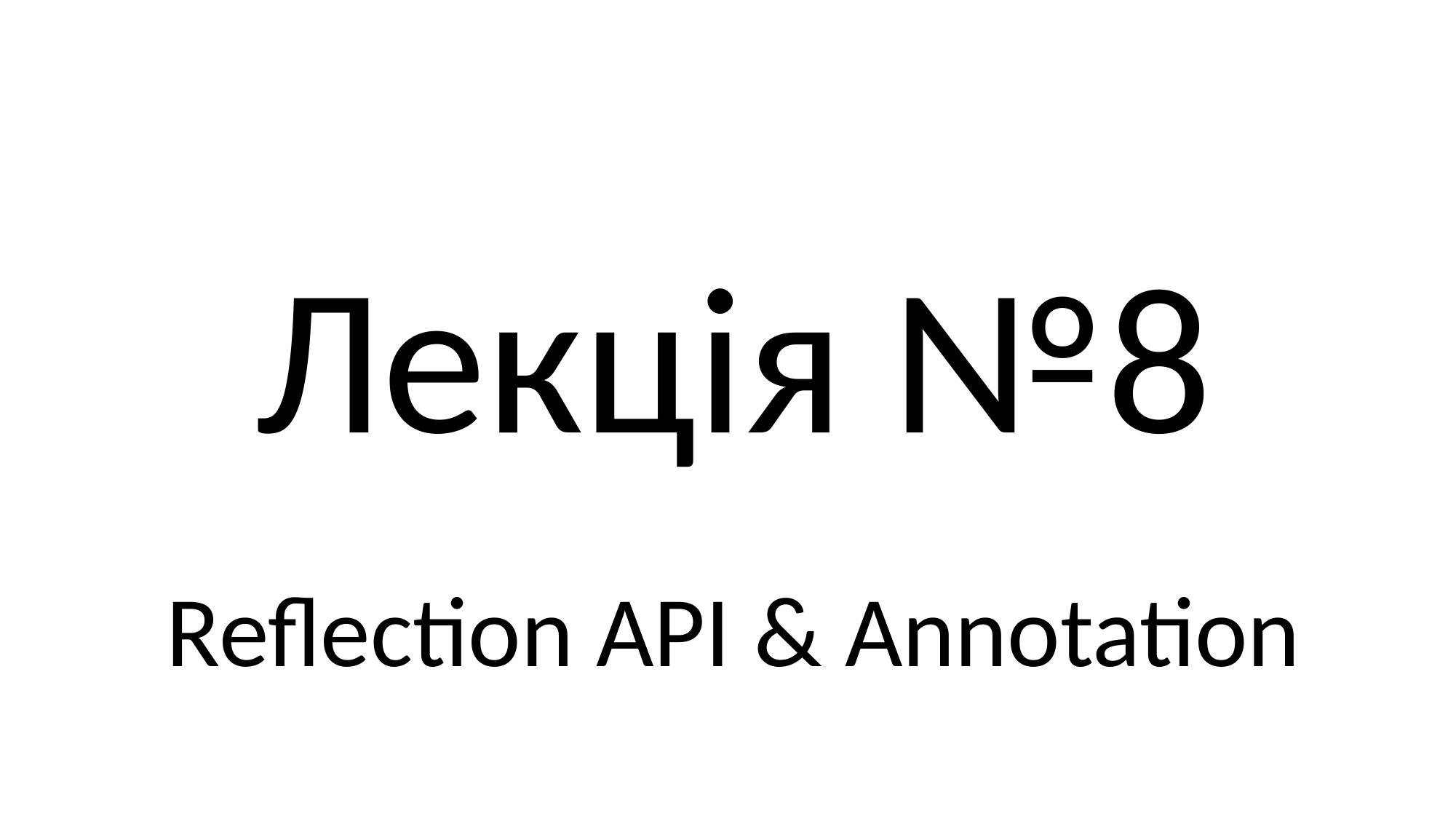

# Лекція №8
Reflection API & Annotation